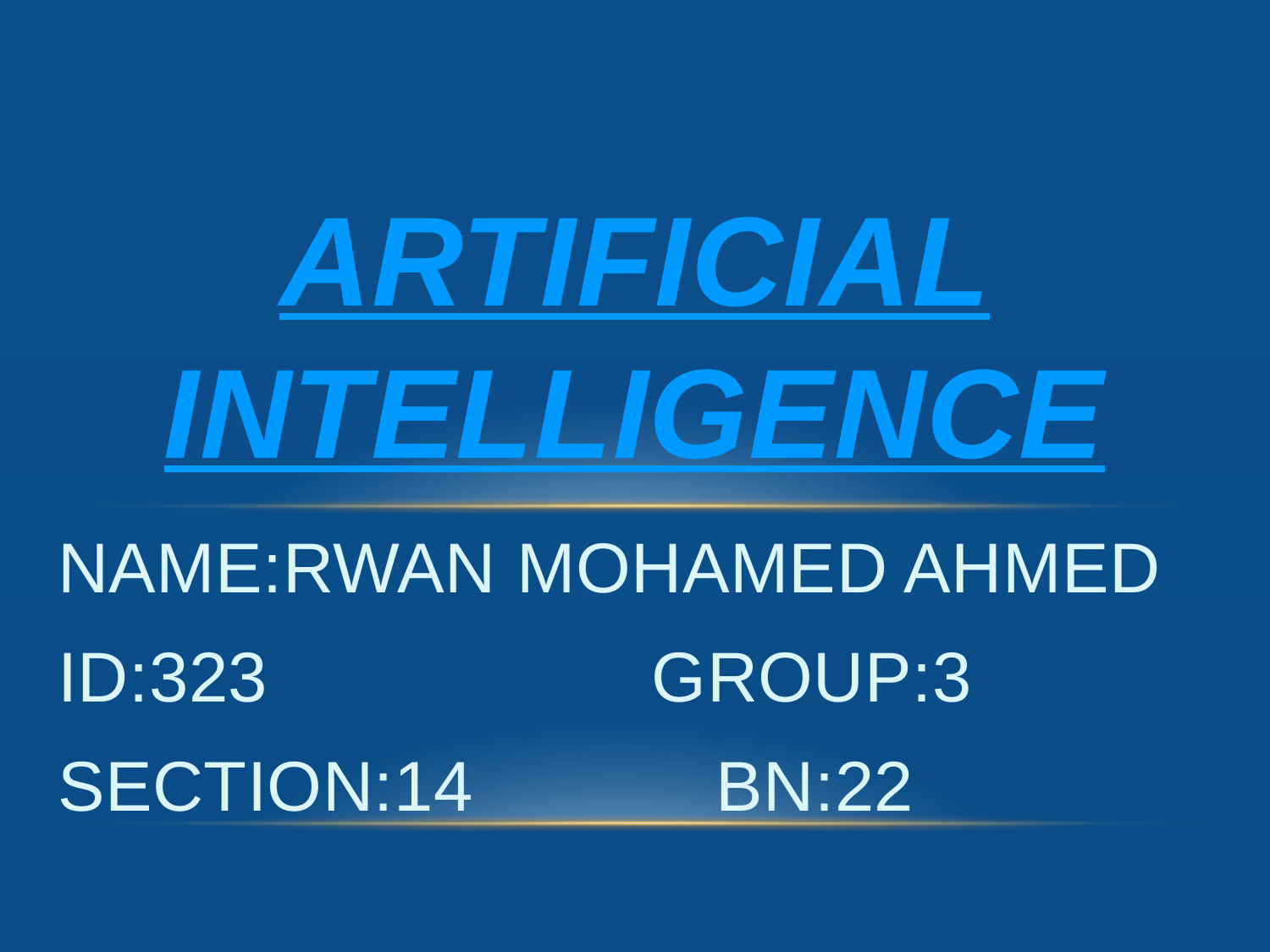

# ARTIFICIAL INTELLIGENCE
NAME:RWAN MOHAMED AHMED
ID:323                   GROUP:3
SECTION:14            BN:22